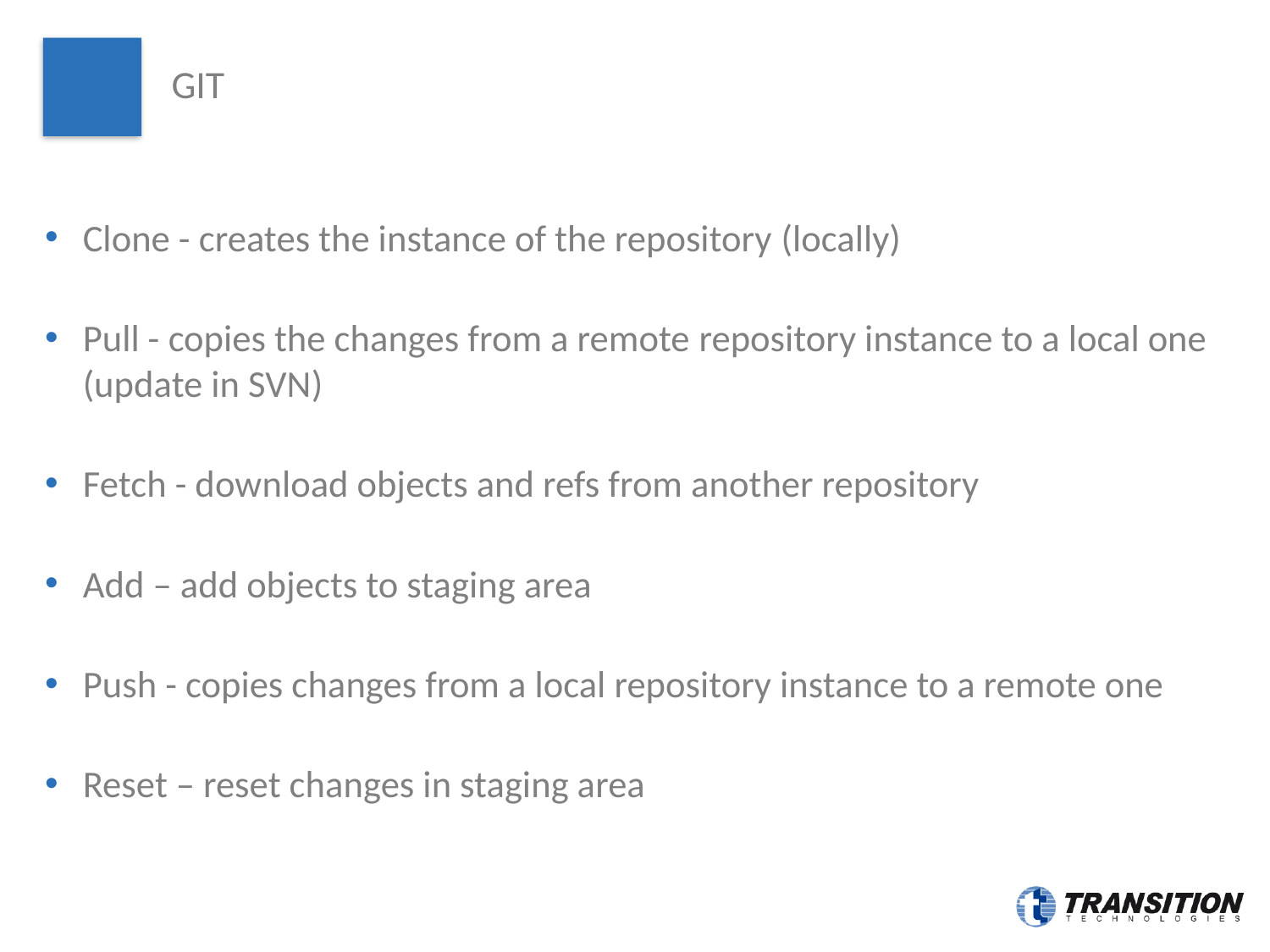

# GIT
Clone - creates the instance of the repository (locally)

Pull - copies the changes from a remote repository instance to a local one (update in SVN)

Fetch - download objects and refs from another repository

Add – add objects to staging area

Push - copies changes from a local repository instance to a remote one

Reset – reset changes in staging area